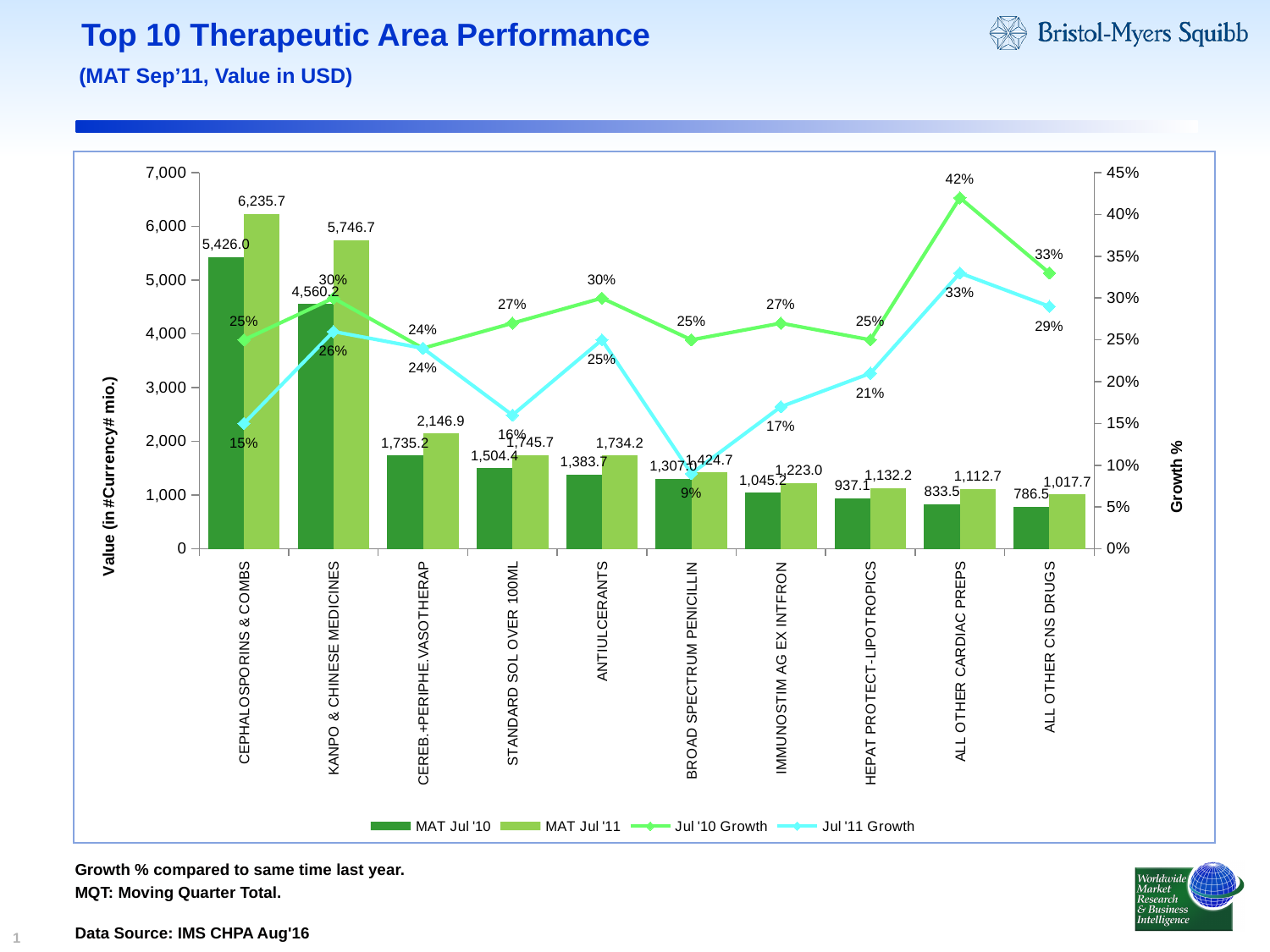

# Top 10 Therapeutic Area Performance
(MAT Sep’11, Value in USD)

### Chart

| Category | MAT Jul '10 | MAT Jul '11 | Jul '10 Growth | Jul '11 Growth |
|---|---|---|---|---|
| CEPHALOSPORINS & COMBS | 5425.988823 | 6235.720278000003 | 0.25 | 0.15000000000000024 |
|  KANPO & CHINESE MEDICINES | 4560.155806000003 | 5746.681023000149 | 0.3000000000000003 | 0.26 |
|  CEREB.+PERIPHE.VASOTHERAP | 1735.245608000001 | 2146.8839760000756 | 0.2400000000000002 | 0.2400000000000002 |
| STANDARD SOL OVER 100ML | 1504.444203 | 1745.685627 | 0.27 | 0.16000000000000003 |
| ANTIULCERANTS | 1383.6964419999597 | 1734.1624979999547 | 0.3000000000000003 | 0.25 |
| BROAD SPECTRUM PENICILLIN | 1306.976790000001 | 1424.667372 | 0.25 | 0.09000000000000007 |
| IMMUNOSTIM AG EX INTFRON | 1045.1636419999998 | 1223.017218 | 0.27 | 0.17 |
| HEPAT PROTECT-LIPOTROPICS | 937.134485 | 1132.233092 | 0.25 | 0.21000000000000021 |
| ALL OTHER CARDIAC PREPS | 833.5301449999995 | 1112.6827249999537 | 0.4200000000000003 | 0.33000000000000956 |
|  ALL OTHER CNS DRUGS | 786.508009 | 1017.6757720000244 | 0.33000000000000956 | 0.2900000000000003 |
Growth % compared to same time last year.
MQT: Moving Quarter Total.
Data Source: IMS CHPA Aug'16